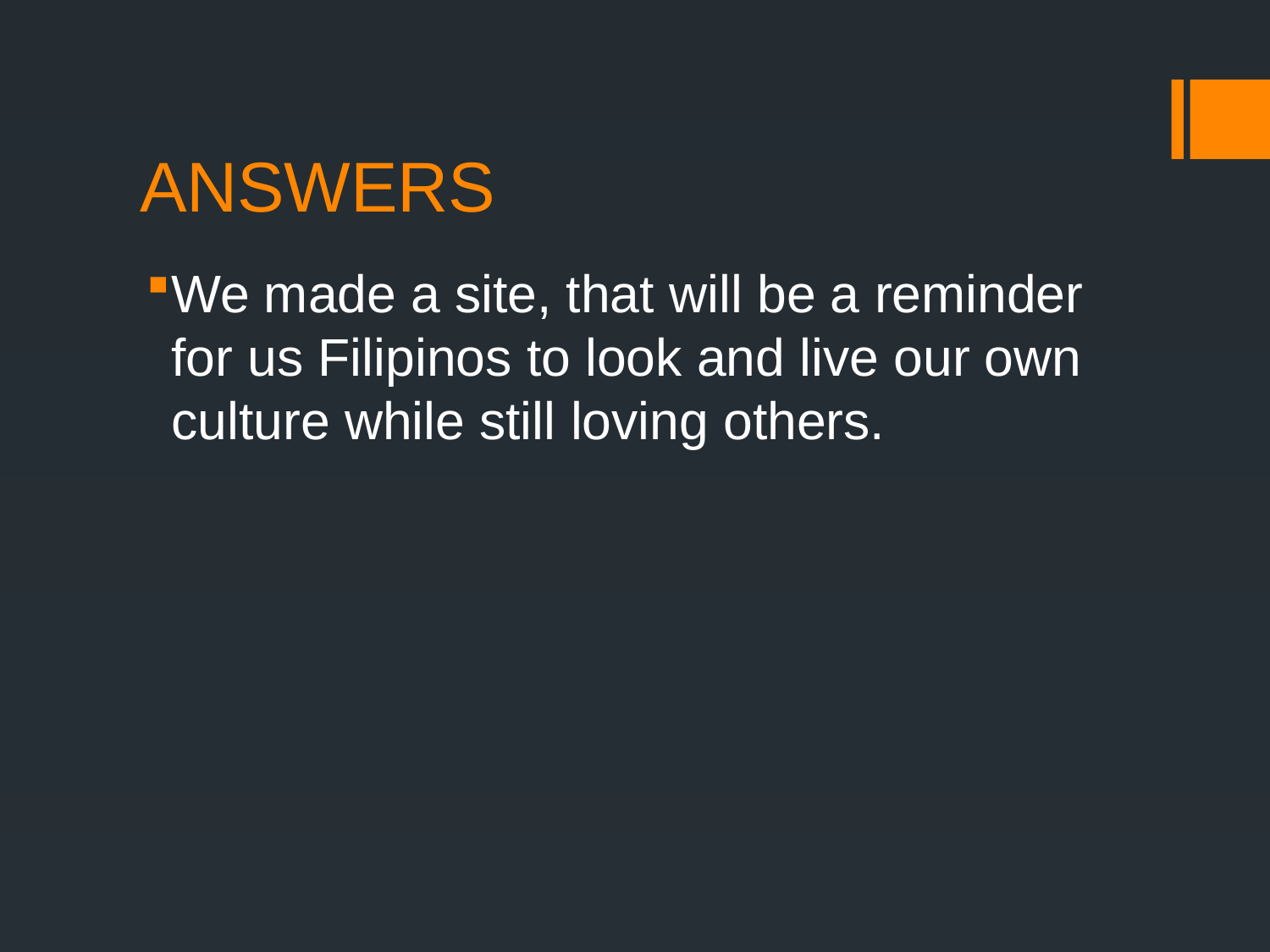

# ANSWERS
We made a site, that will be a reminder for us Filipinos to look and live our own culture while still loving others.